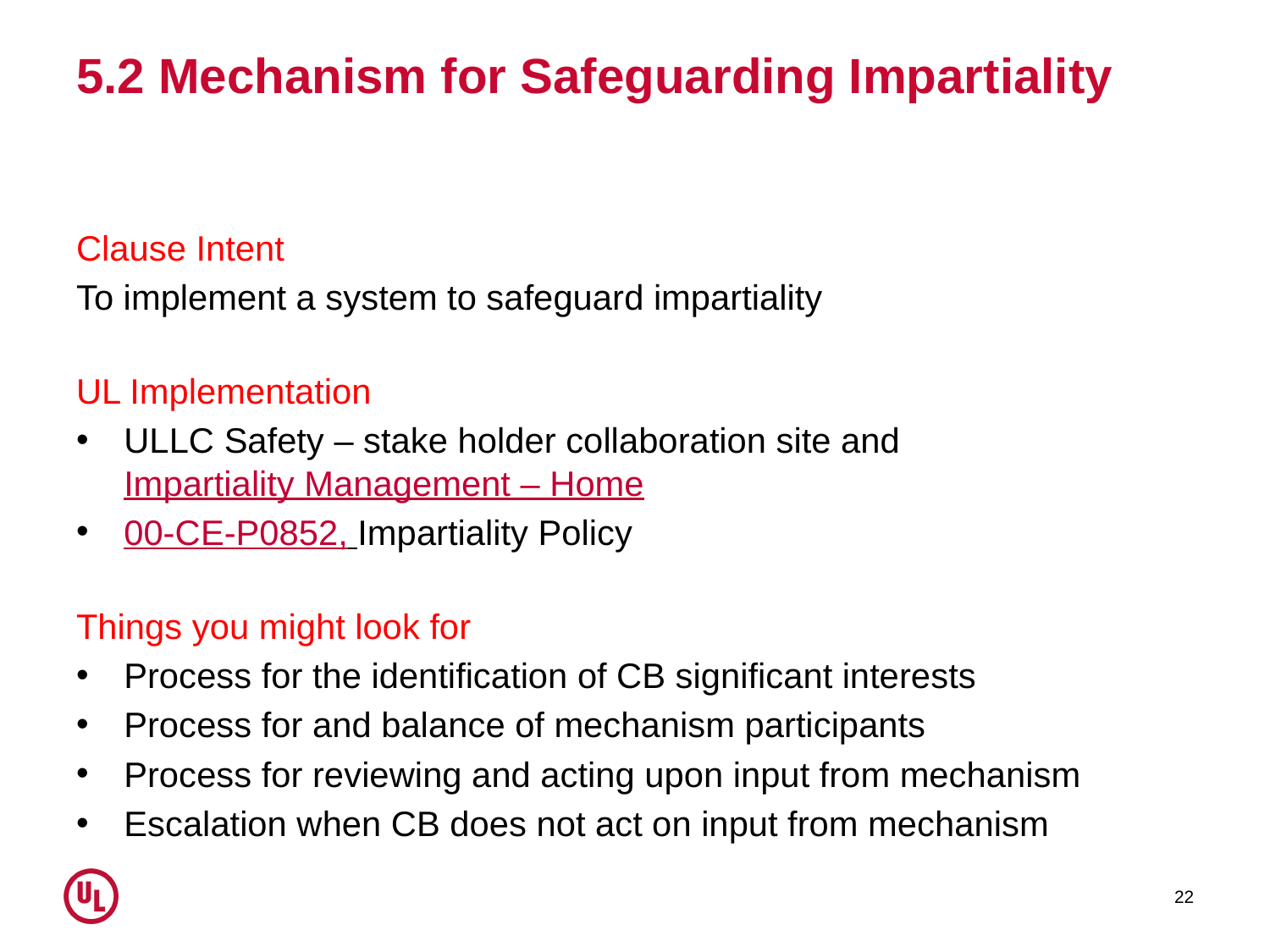

# 5.2 Mechanism for Safeguarding Impartiality
Clause Intent
To implement a system to safeguard impartiality

UL Implementation
ULLC Safety – stake holder collaboration site and Impartiality Management – Home
00-CE-P0852, Impartiality Policy

Things you might look for
Process for the identification of CB significant interests
Process for and balance of mechanism participants
Process for reviewing and acting upon input from mechanism
Escalation when CB does not act on input from mechanism

22